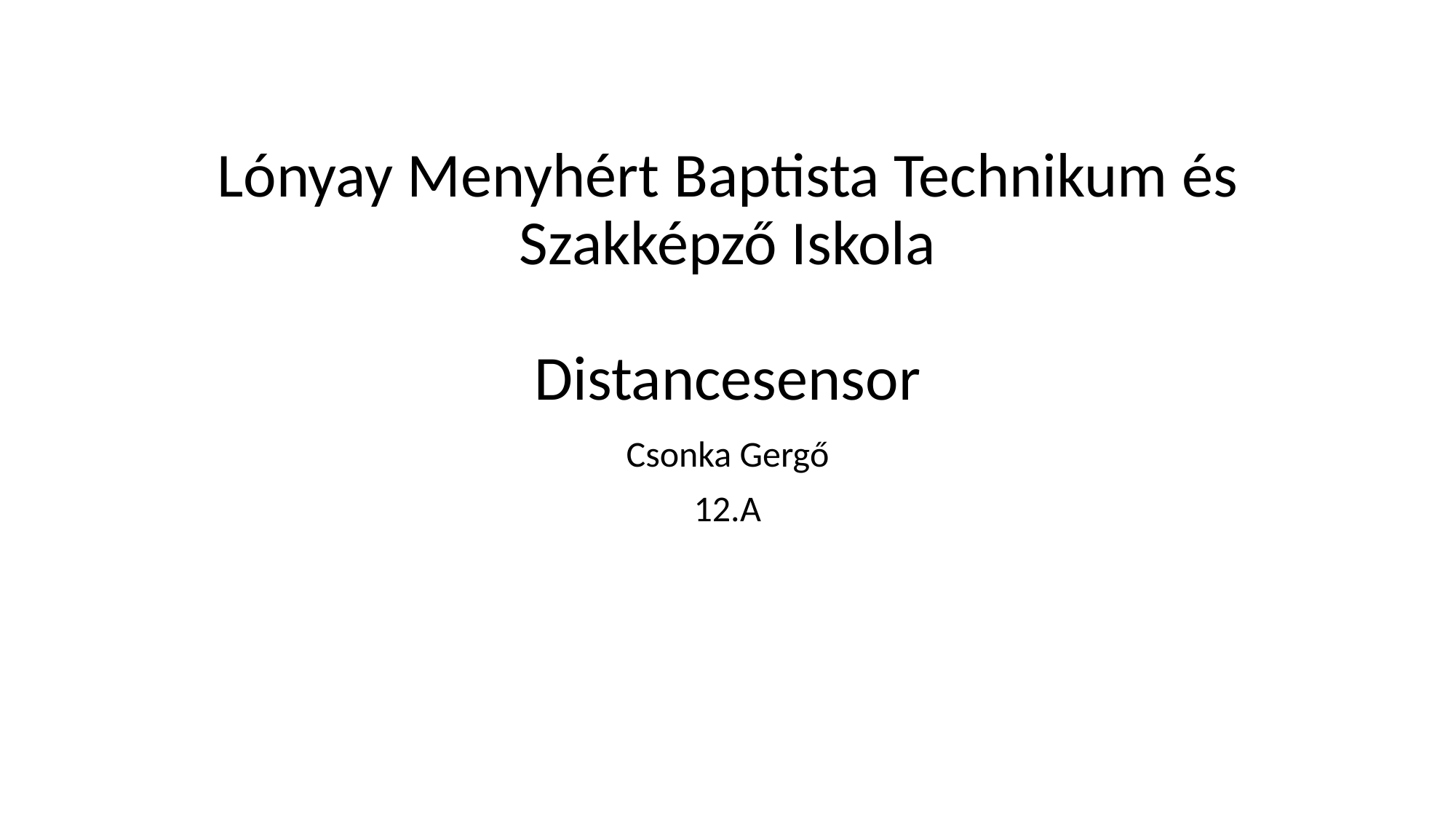

# Lónyay Menyhért Baptista Technikum és Szakképző Iskola Distancesensor
Csonka Gergő
12.A